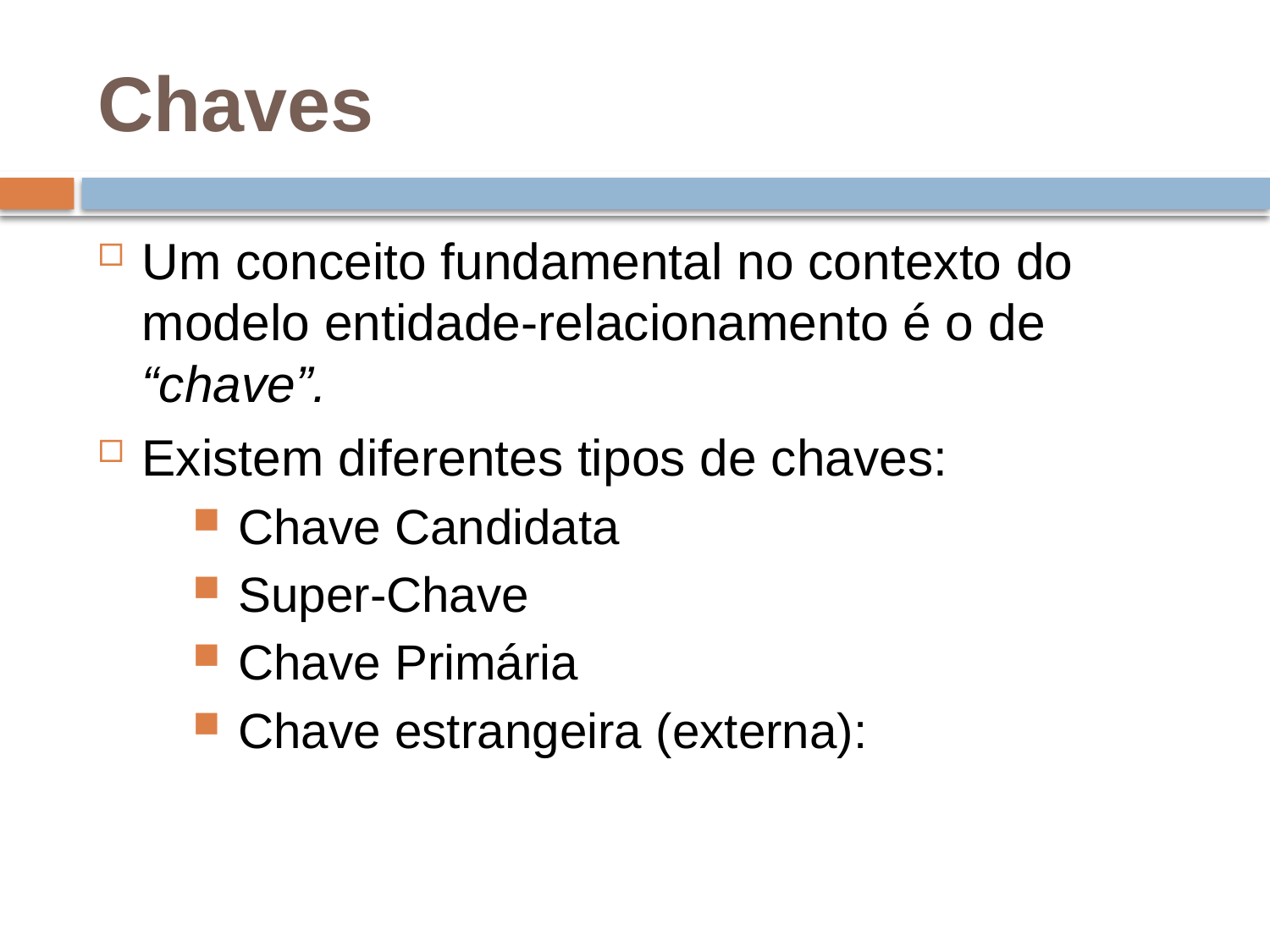

# Chaves
Um conceito fundamental no contexto do modelo entidade-relacionamento é o de “chave”.
Existem diferentes tipos de chaves:
 Chave Candidata
 Super-Chave
 Chave Primária
 Chave estrangeira (externa):